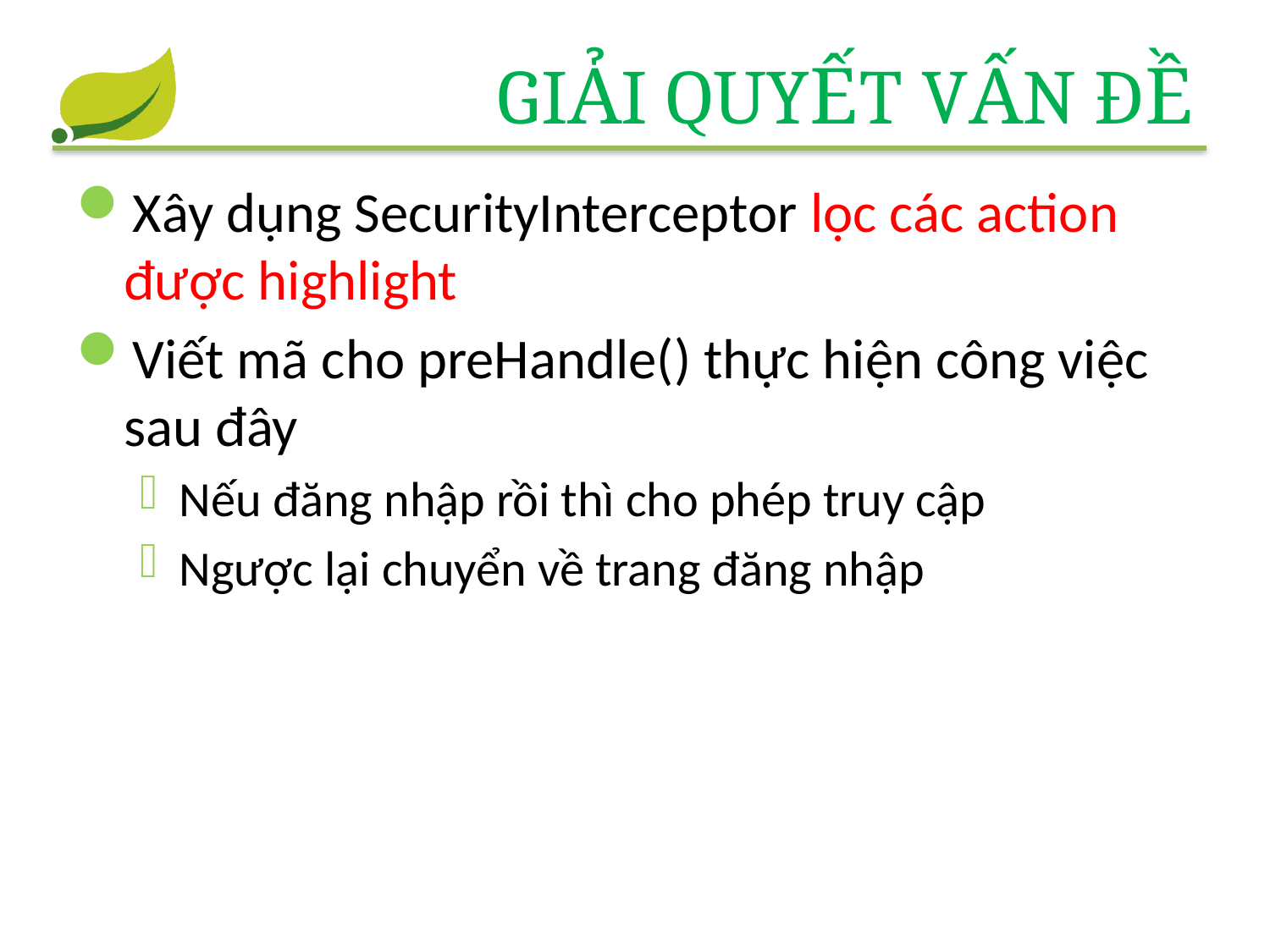

# Giải quyết vấn đề
Xây dụng SecurityInterceptor lọc các action được highlight
Viết mã cho preHandle() thực hiện công việc sau đây
Nếu đăng nhập rồi thì cho phép truy cập
Ngược lại chuyển về trang đăng nhập